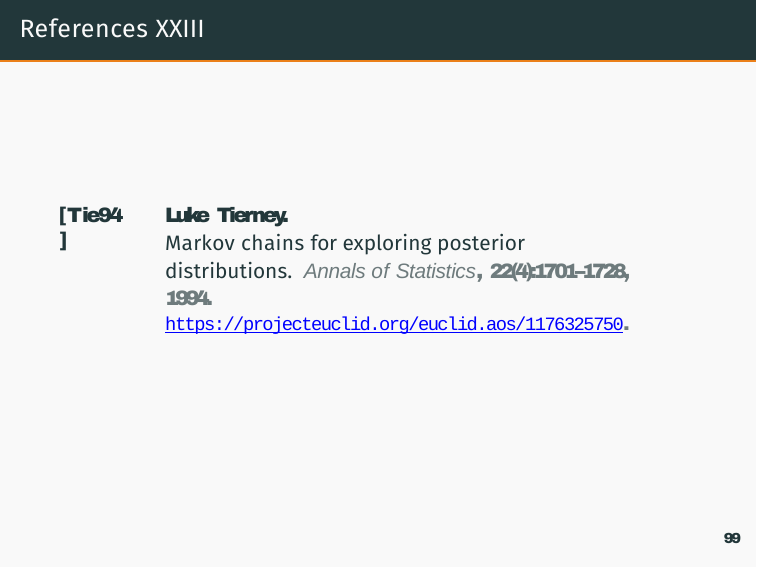

# References XXIII

Luke Tierney.
Markov chains for exploring posterior distributions.  Annals of Statistics, 22(4):1701–1728, 1994.  https://projecteuclid.org/euclid.aos/1176325750.
[Tie94]
99